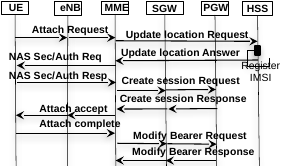

MME
PGW
UE
eNB
SGW
HSS

Attach Request
Update location Request
Update location Answer
NAS Sec/Auth Req

Register IMSI
NAS Sec/Auth Resp
Create session Request
Create session Response
Attach accept
Attach complete
Modify Bearer Request
Modify Bearer Response